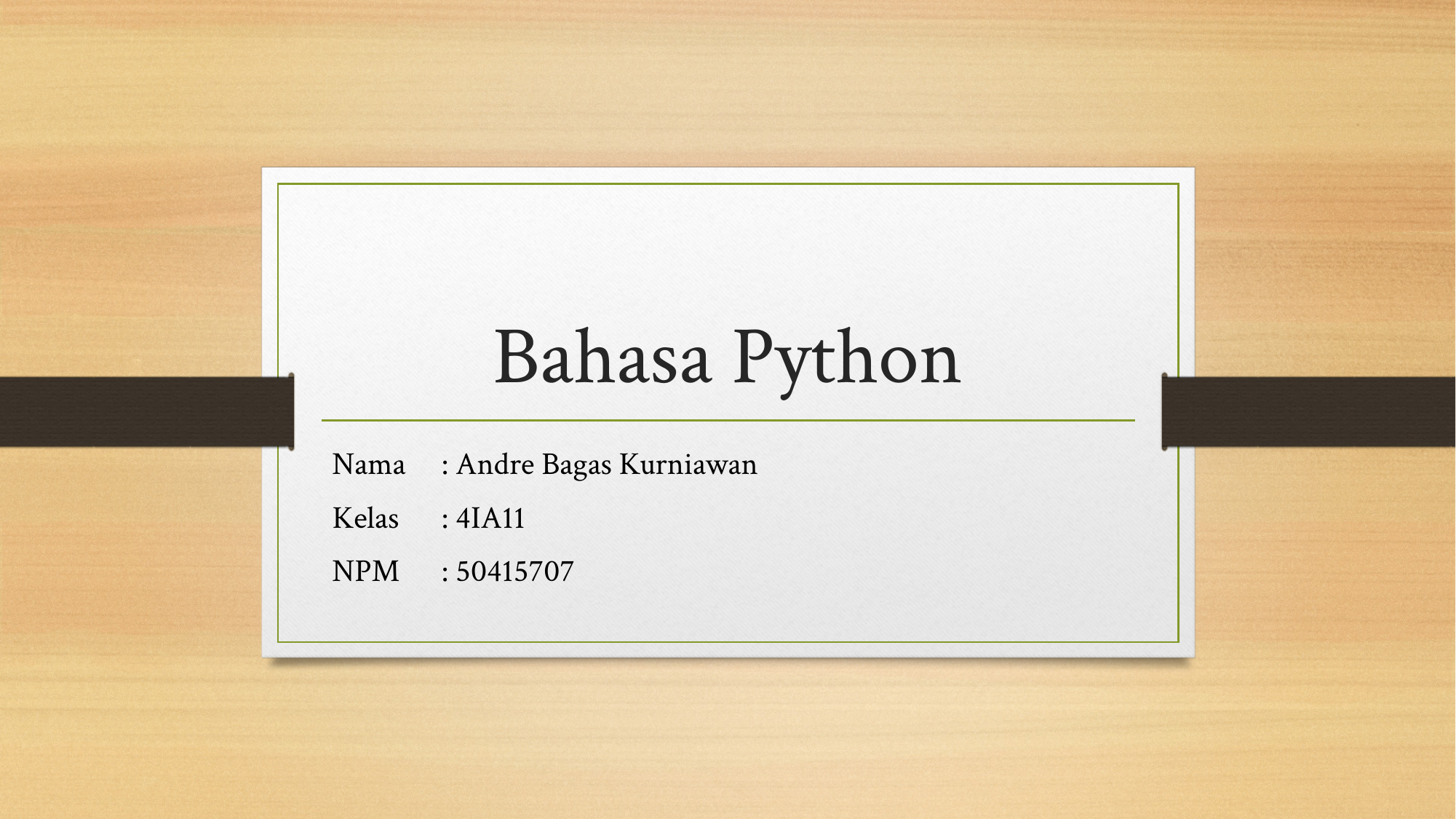

# Bahasa Python
Nama	: Andre Bagas Kurniawan
Kelas	: 4IA11
NPM	: 50415707